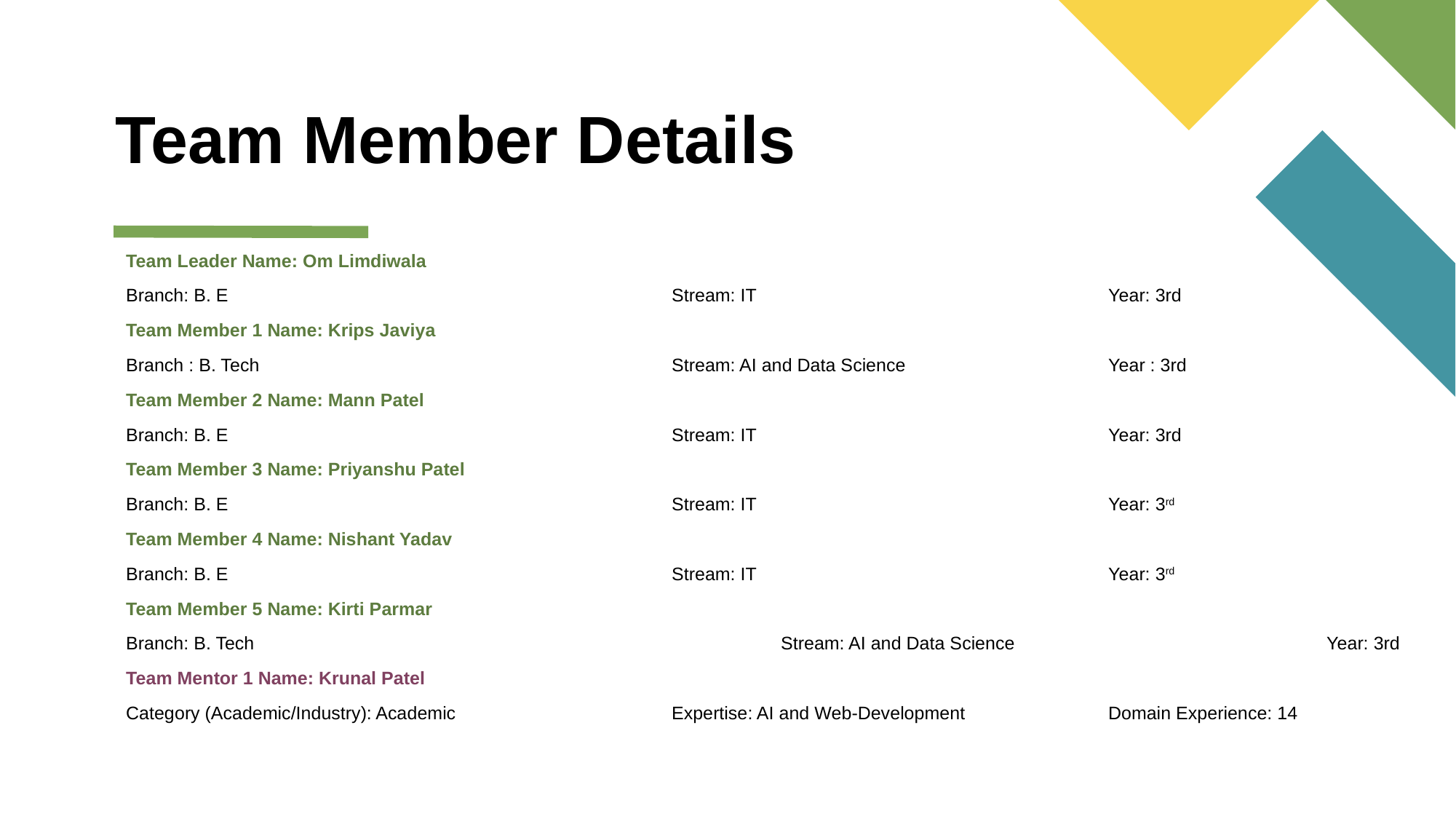

# Team Member Details
Team Leader Name: Om Limdiwala
Branch: B. E		                                                           	Stream: IT                                          		Year: 3rd
Team Member 1 Name: Krips Javiya
Branch : B. Tech                                  			Stream: AI and Data Science 		Year : 3rd
Team Member 2 Name: Mann Patel
Branch: B. E		                                                           	Stream: IT                                          		Year: 3rd
Team Member 3 Name: Priyanshu Patel
Branch: B. E		                                                           	Stream: IT                                          		Year: 3rd
Team Member 4 Name: Nishant Yadav
Branch: B. E		                                                           	Stream: IT                                          		Year: 3rd
Team Member 5 Name: Kirti Parmar
Branch: B. Tech                                                                                         	Stream: AI and Data Science                                         	Year: 3rd
Team Mentor 1 Name: Krunal Patel
Category (Academic/Industry): Academic		Expertise: AI and Web-Development 		Domain Experience: 14